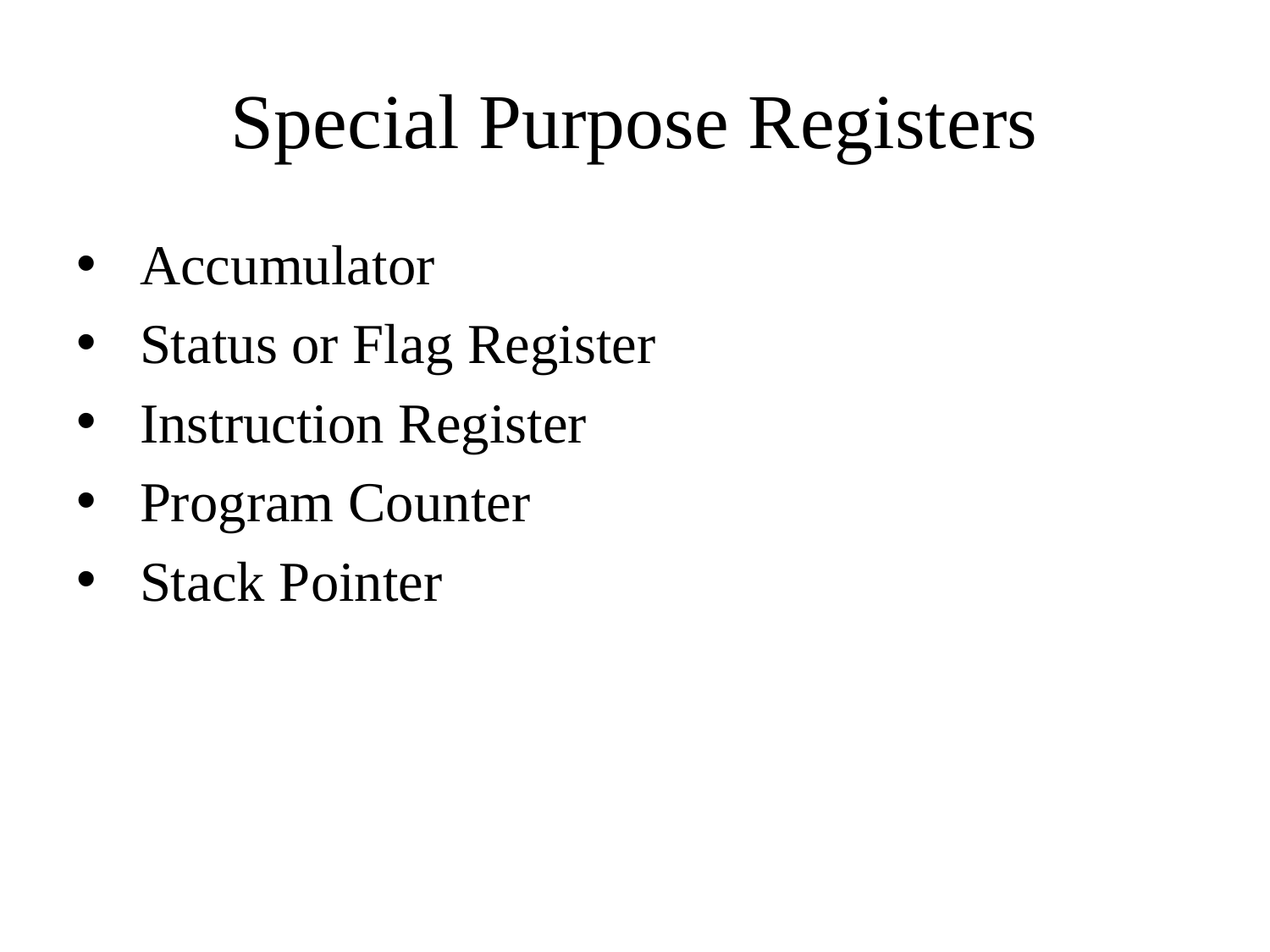

# Special Purpose Registers
Accumulator
Status or Flag Register
Instruction Register
Program Counter
Stack Pointer